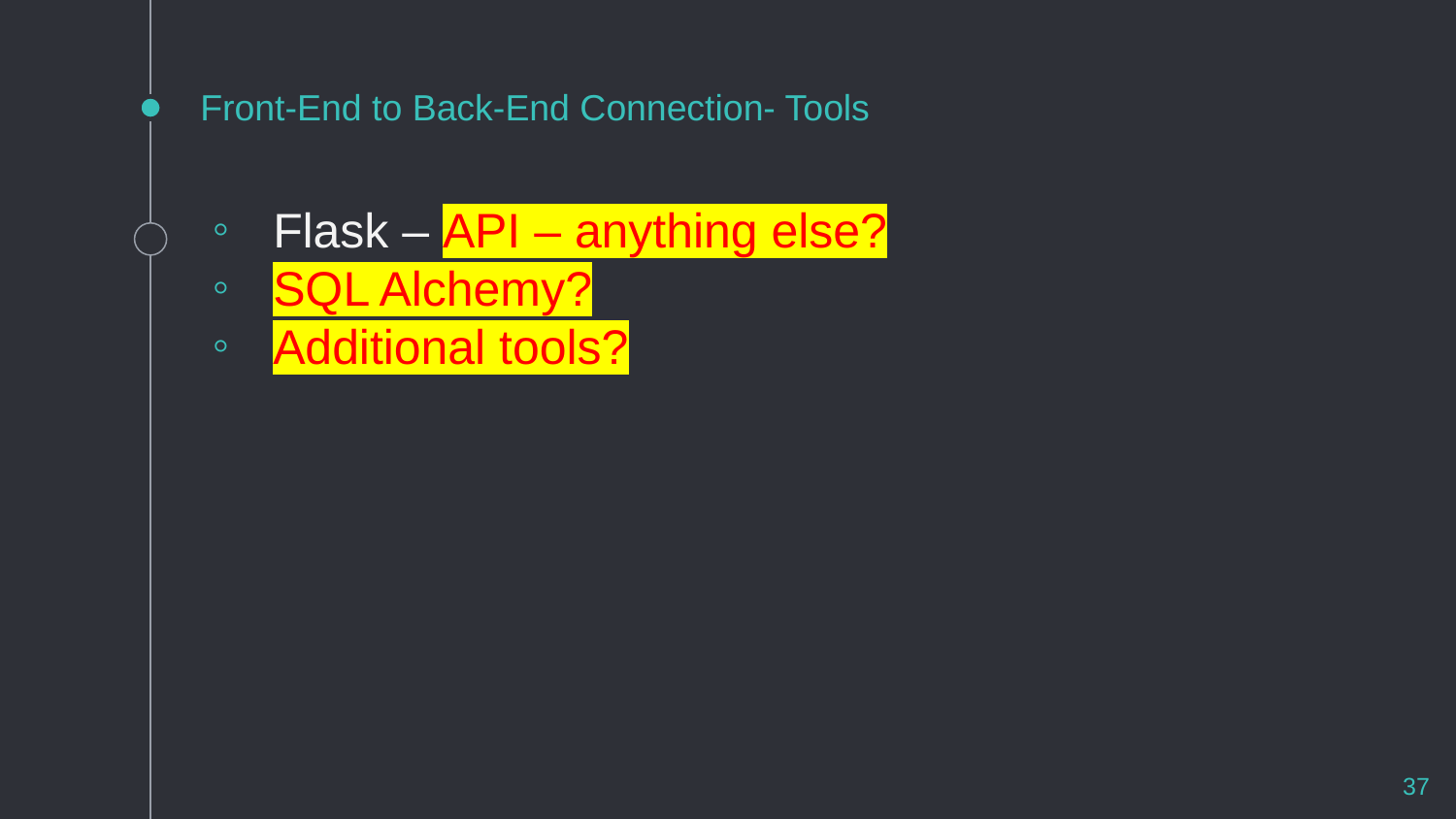

# Front-End to Back-End Connection- Tools
Flask – API – anything else?
SQL Alchemy?
Additional tools?

37